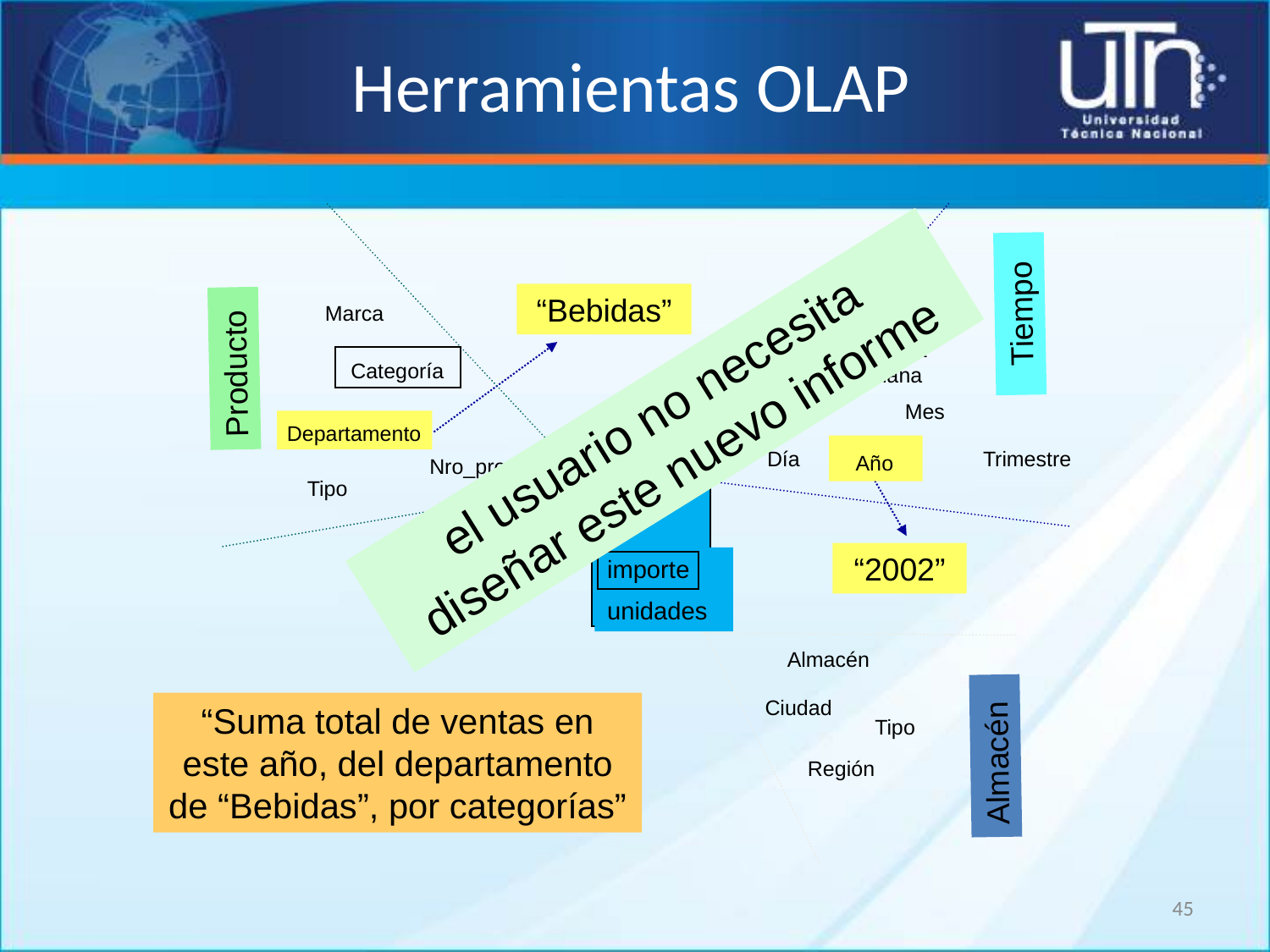

# Herramientas OLAP

“Bebidas”

Tiempo
Marca
Día de la semana
Producto

Categoría
el usuario no necesita diseñar este nuevo informe
Mes

Ventas
importe
unidades
Departamento

“2002”
Día
Trimestre
Año
Nro_producto
Tipo

Almacén
Ciudad
“Suma total de ventas en este año, del departamento de “Bebidas”, por categorías”
Tipo
Almacén
Región
45